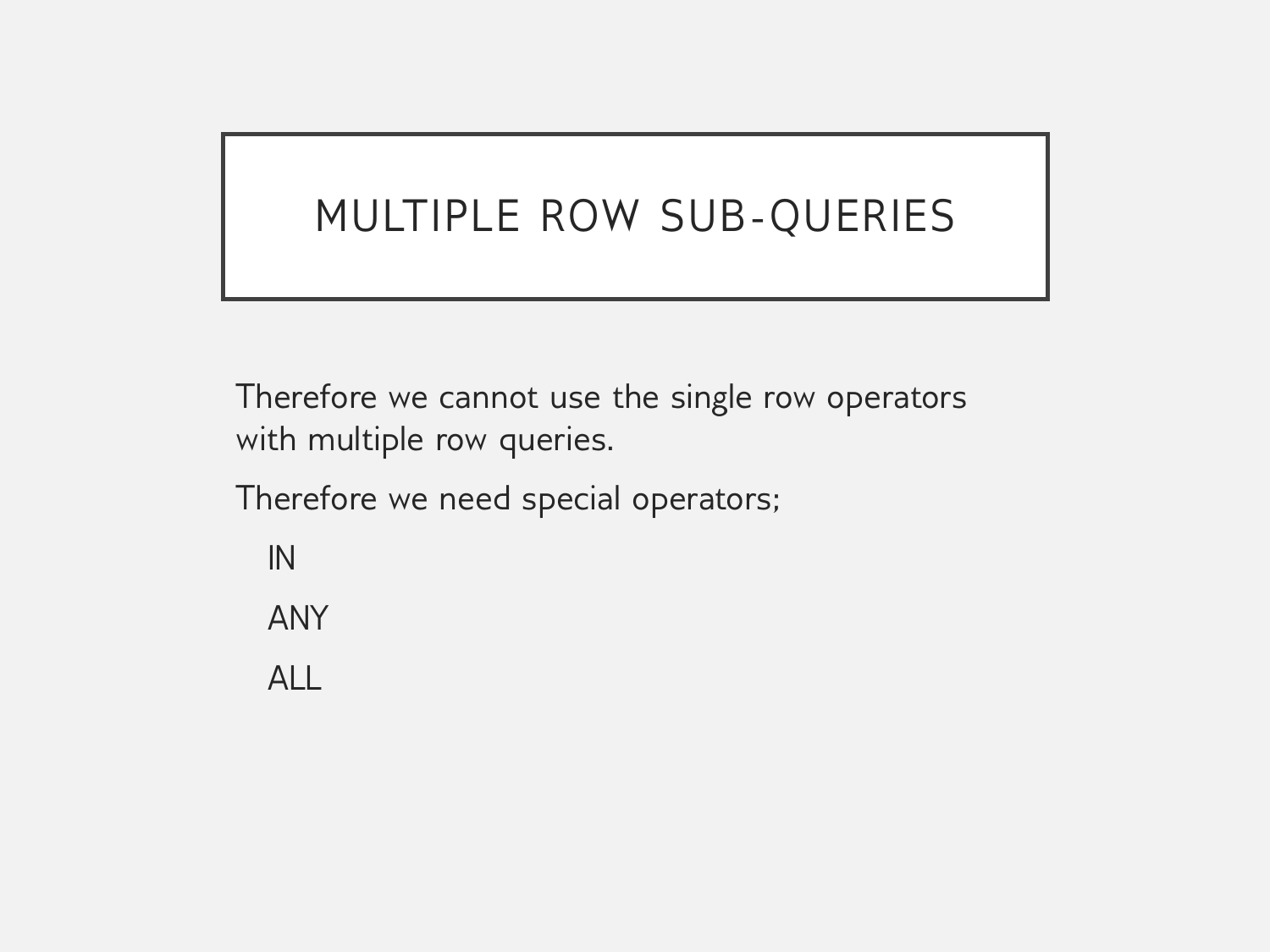

# Multiple Row Sub-queries
Therefore we cannot use the single row operators with multiple row queries.
Therefore we need special operators;
IN
ANY
ALL